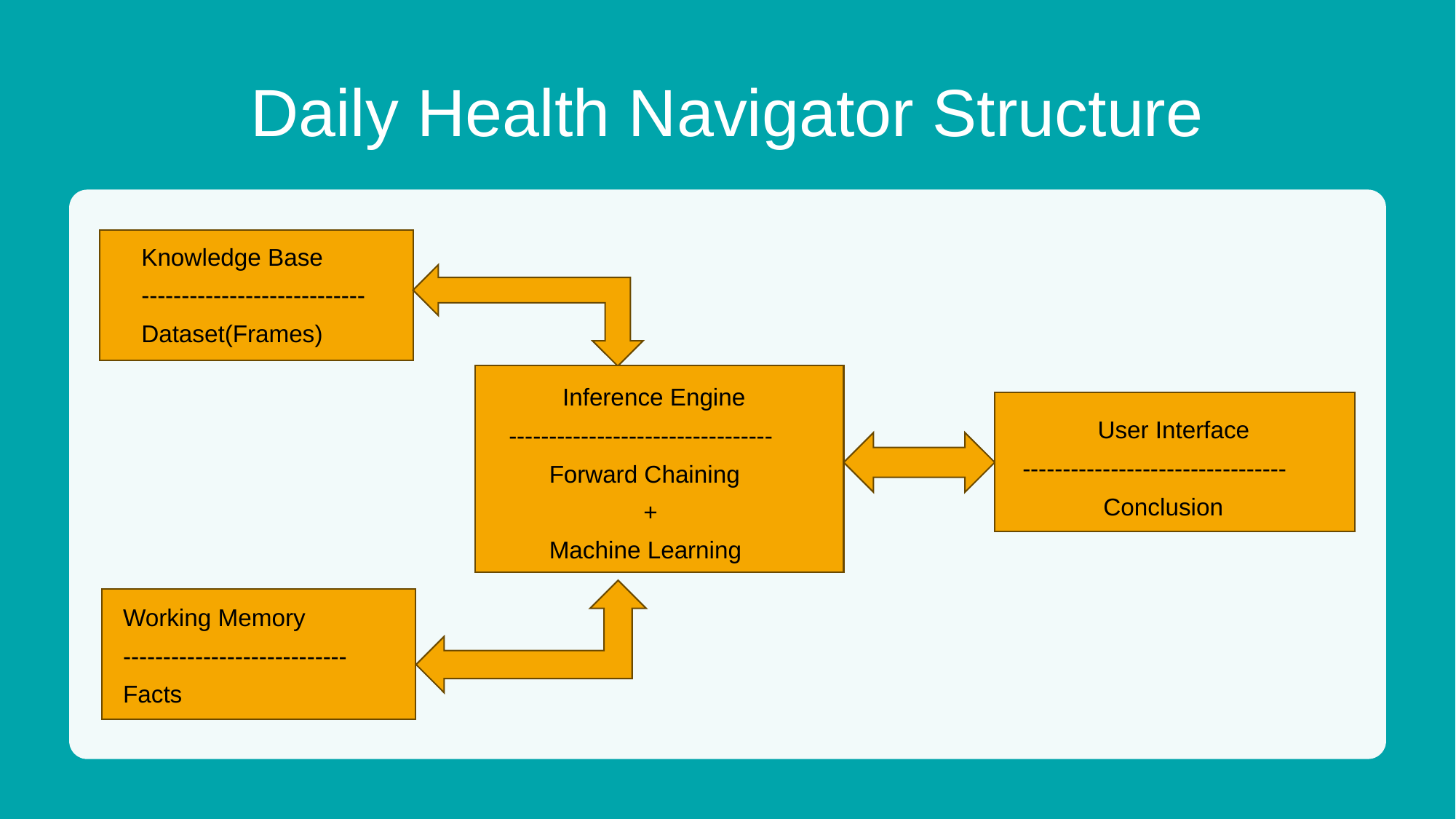

# Daily Health Navigator Structure

Knowledge Base
----------------------------
Dataset(Frames)

       Inference Engine
---------------------------------
      Forward Chaining
                    +
      Machine Learning

          User Interface
---------------------------------
            Conclusion

Working Memory
----------------------------
Facts